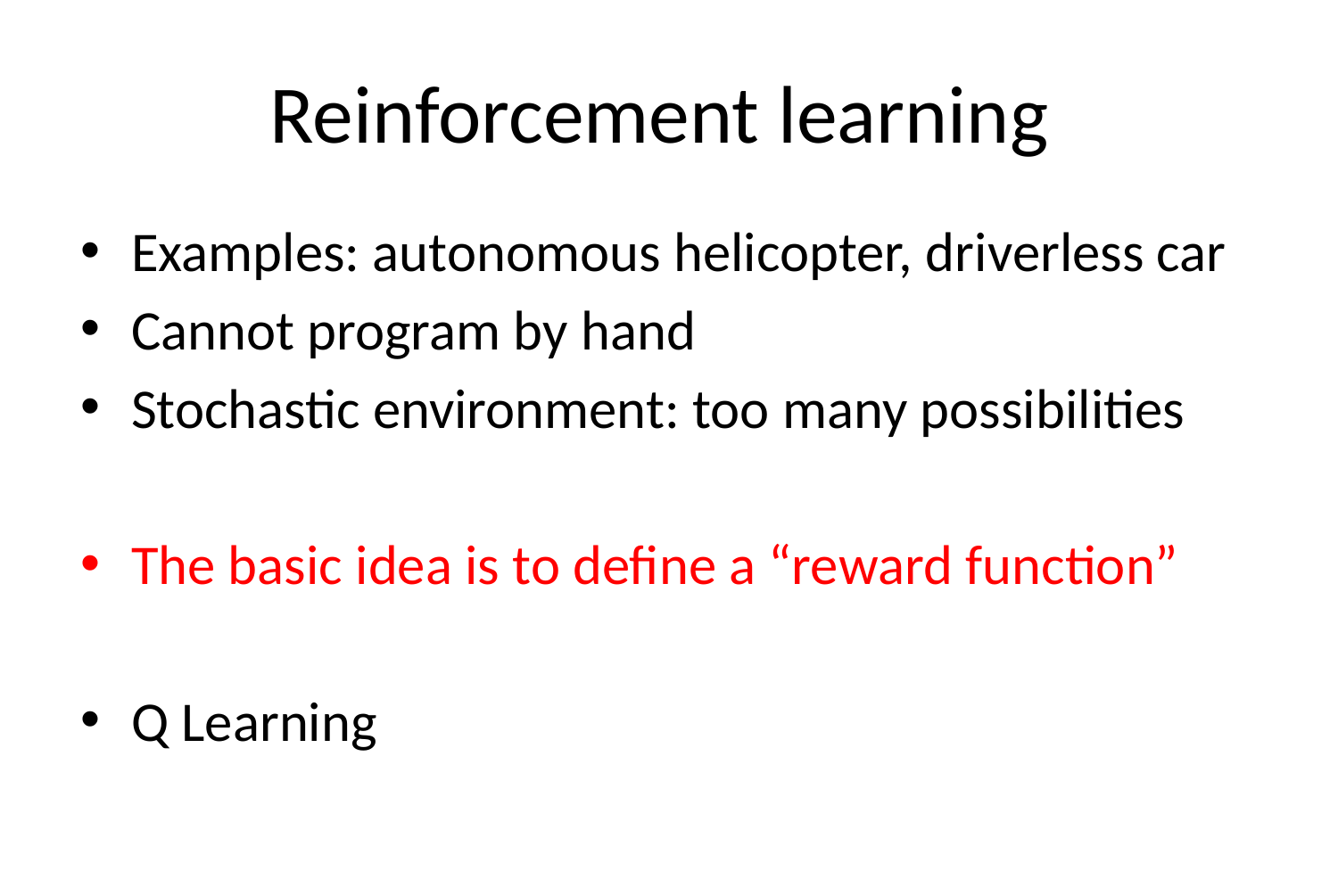

# Reinforcement learning
Examples: autonomous helicopter, driverless car
Cannot program by hand
Stochastic environment: too many possibilities

The basic idea is to define a “reward function”

Q Learning